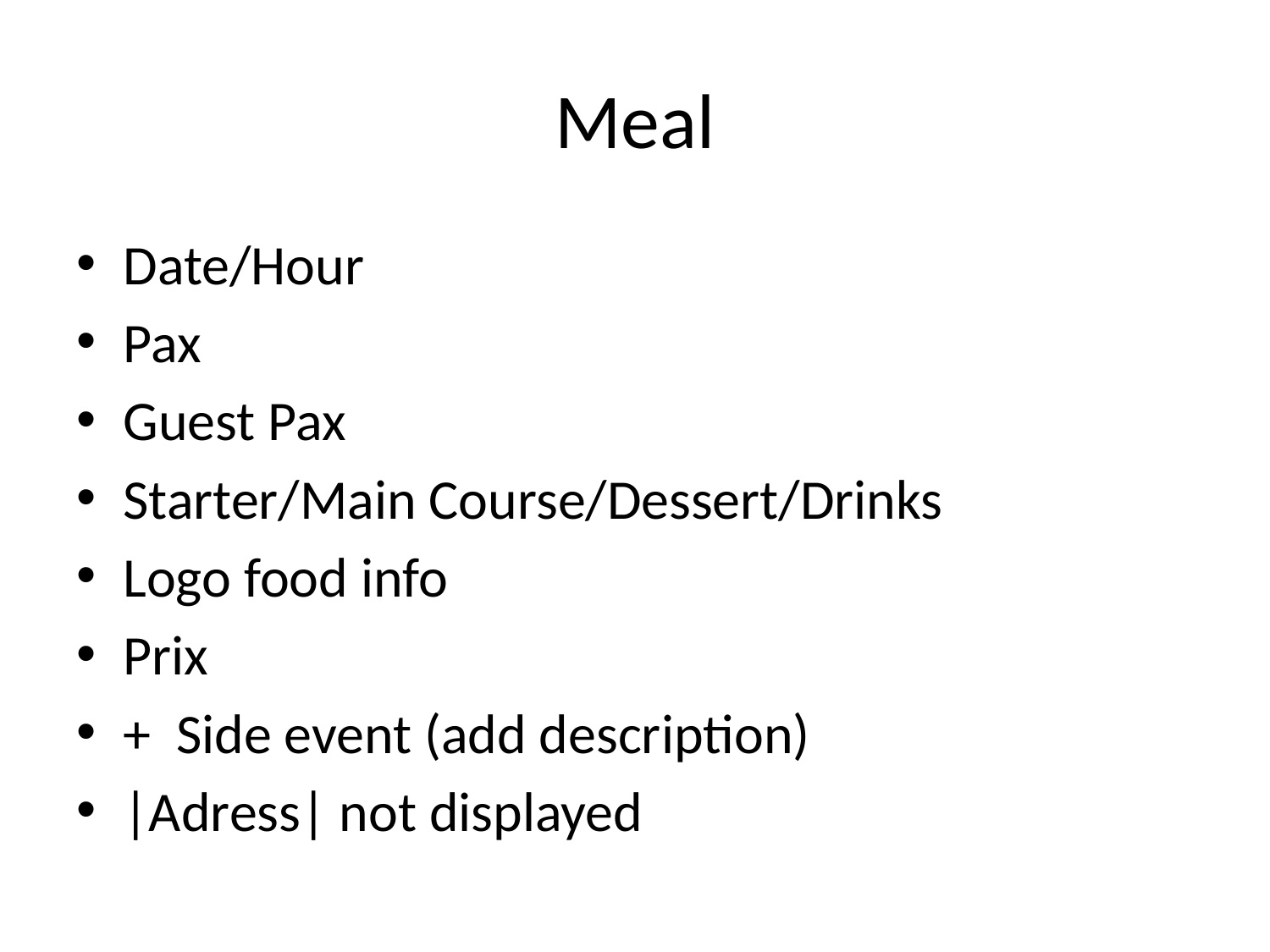

# Meal
Date/Hour
Pax
Guest Pax
Starter/Main Course/Dessert/Drinks
Logo food info
Prix
+  Side event (add description)
|Adress| not displayed